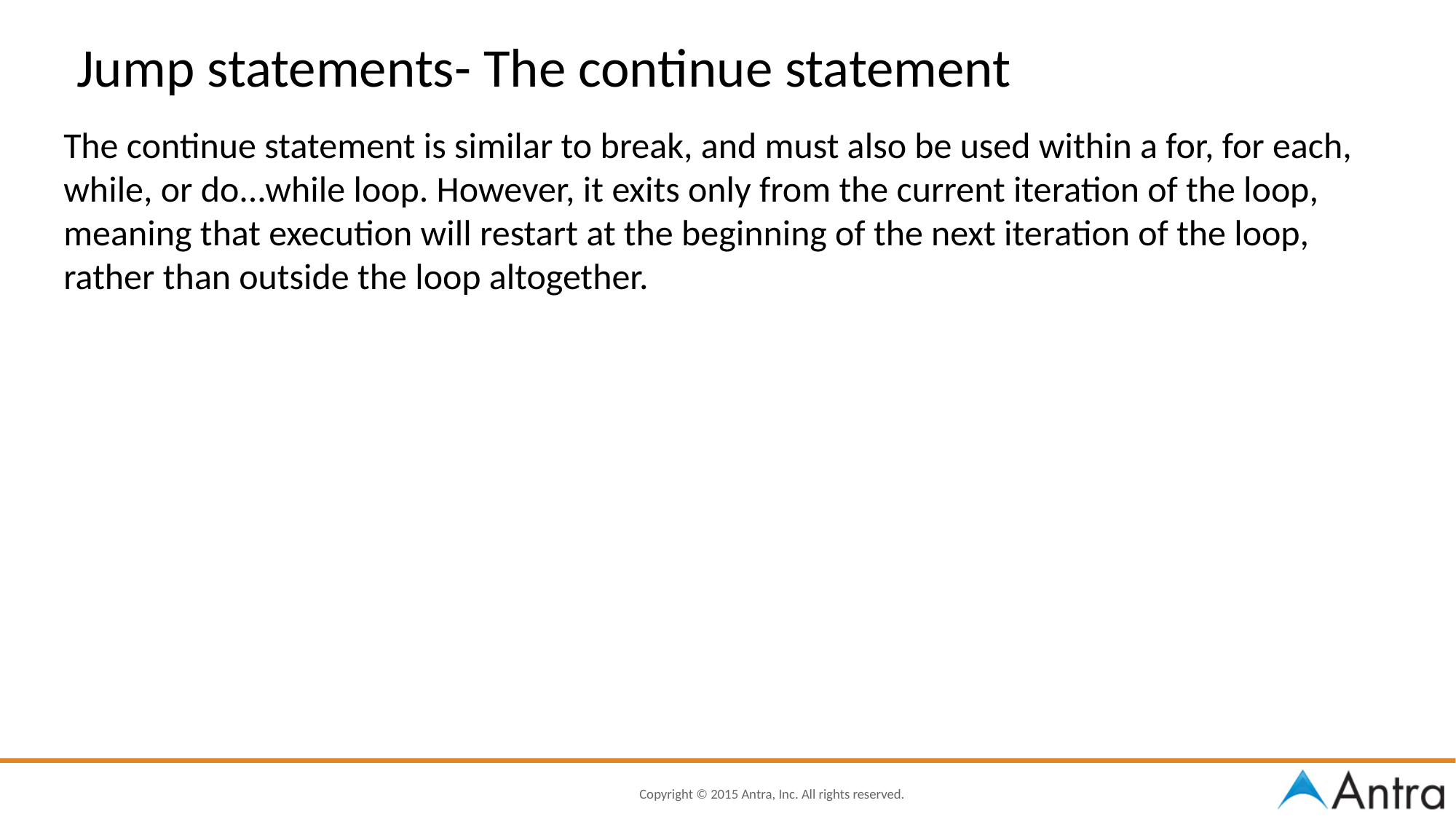

Jump statements- The continue statement
The continue statement is similar to break, and must also be used within a for, for each, while, or do...while loop. However, it exits only from the current iteration of the loop, meaning that execution will restart at the beginning of the next iteration of the loop, rather than outside the loop altogether.